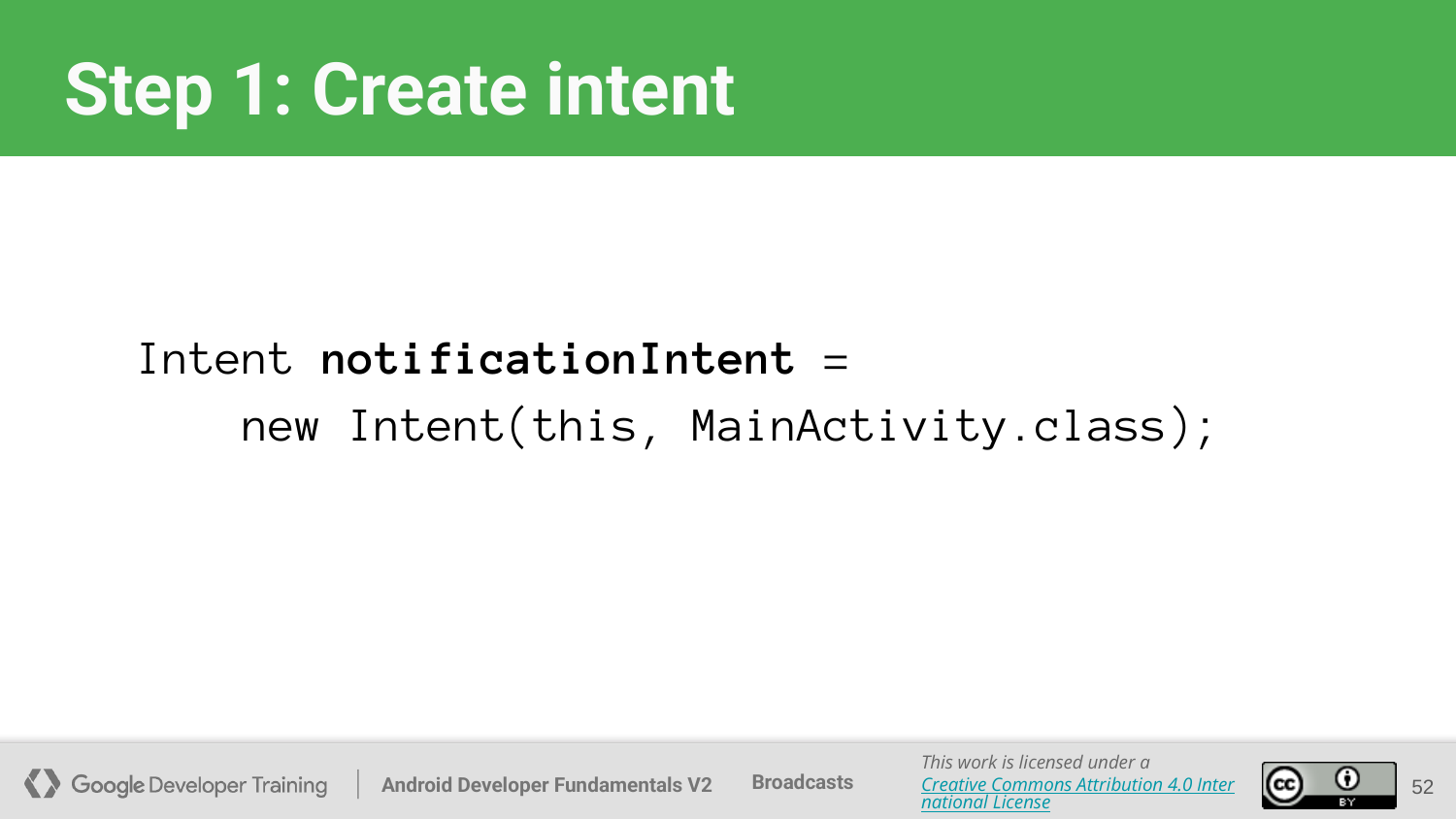

# Step 1: Create intent

Intent notificationIntent =
    new Intent(this, MainActivity.class);
52